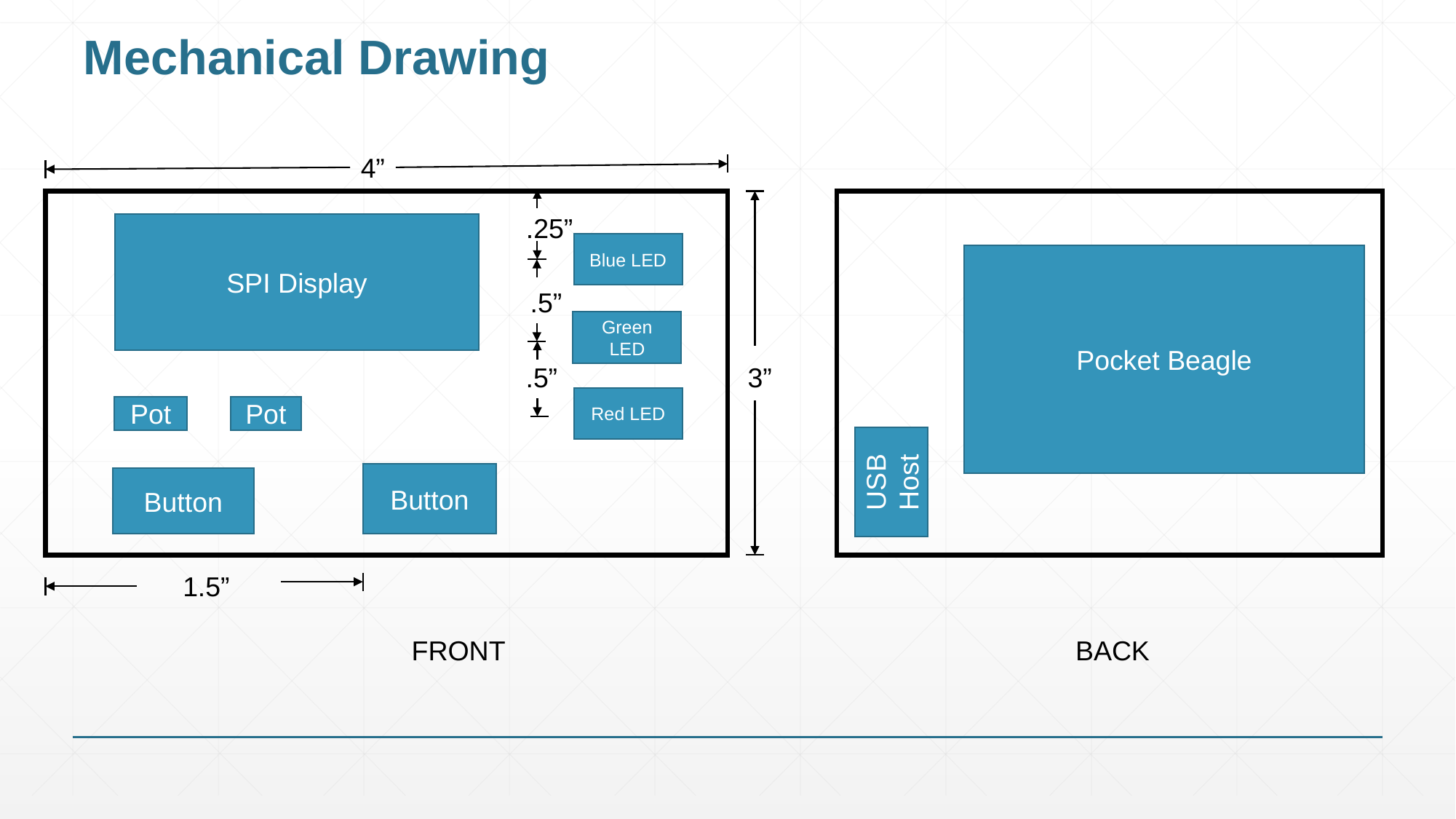

# Mechanical Drawing
4”

.25”
SPI Display
Blue LED
Pocket Beagle
.5”
Green LED
3”
.5”
Red LED
Pot
Pot
USB Host
Button
Button
1.5”
FRONT
BACK